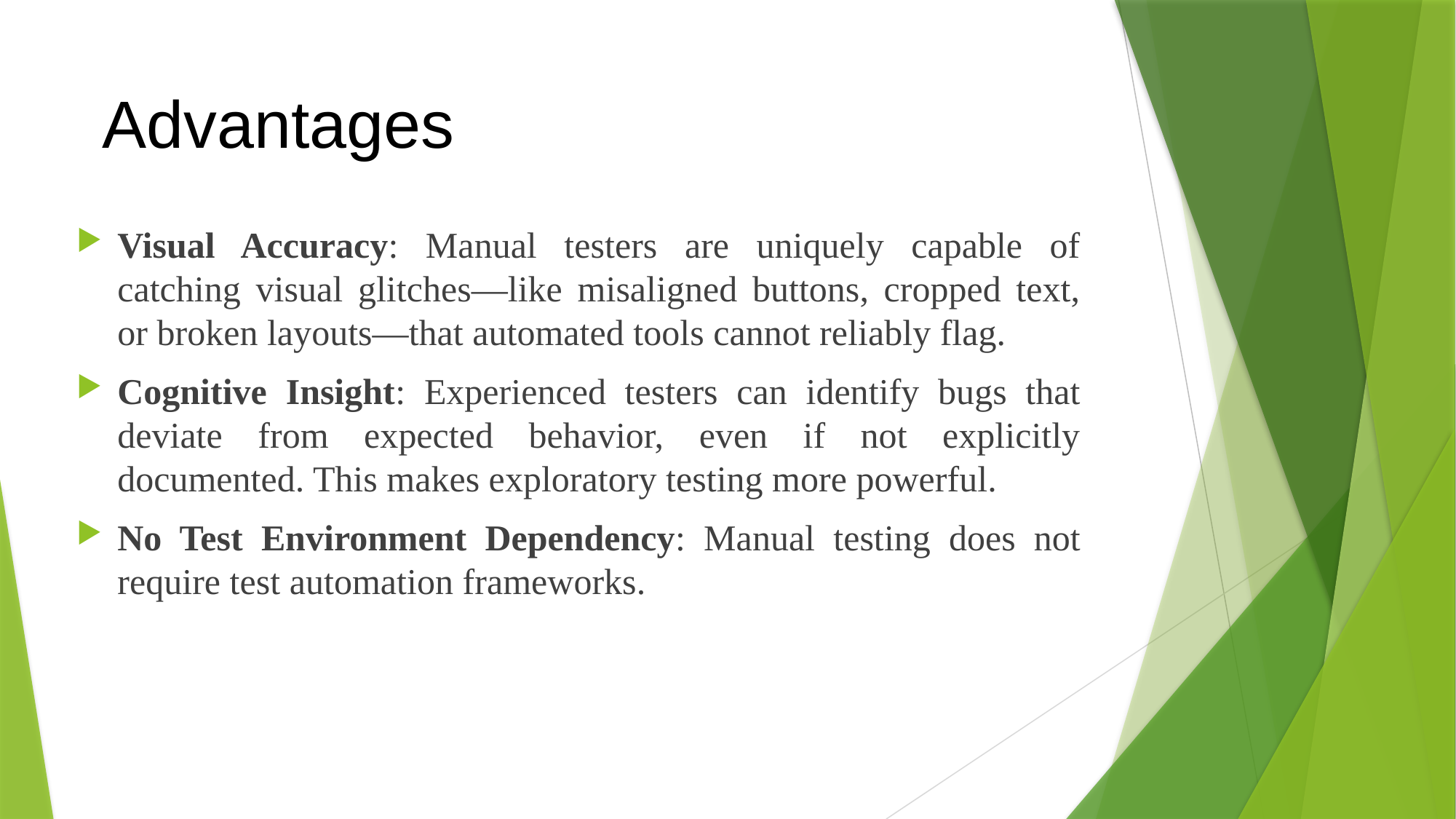

# Advantages
Visual Accuracy: Manual testers are uniquely capable of catching visual glitches—like misaligned buttons, cropped text, or broken layouts—that automated tools cannot reliably flag.
Cognitive Insight: Experienced testers can identify bugs that deviate from expected behavior, even if not explicitly documented. This makes exploratory testing more powerful.
No Test Environment Dependency: Manual testing does not require test automation frameworks.